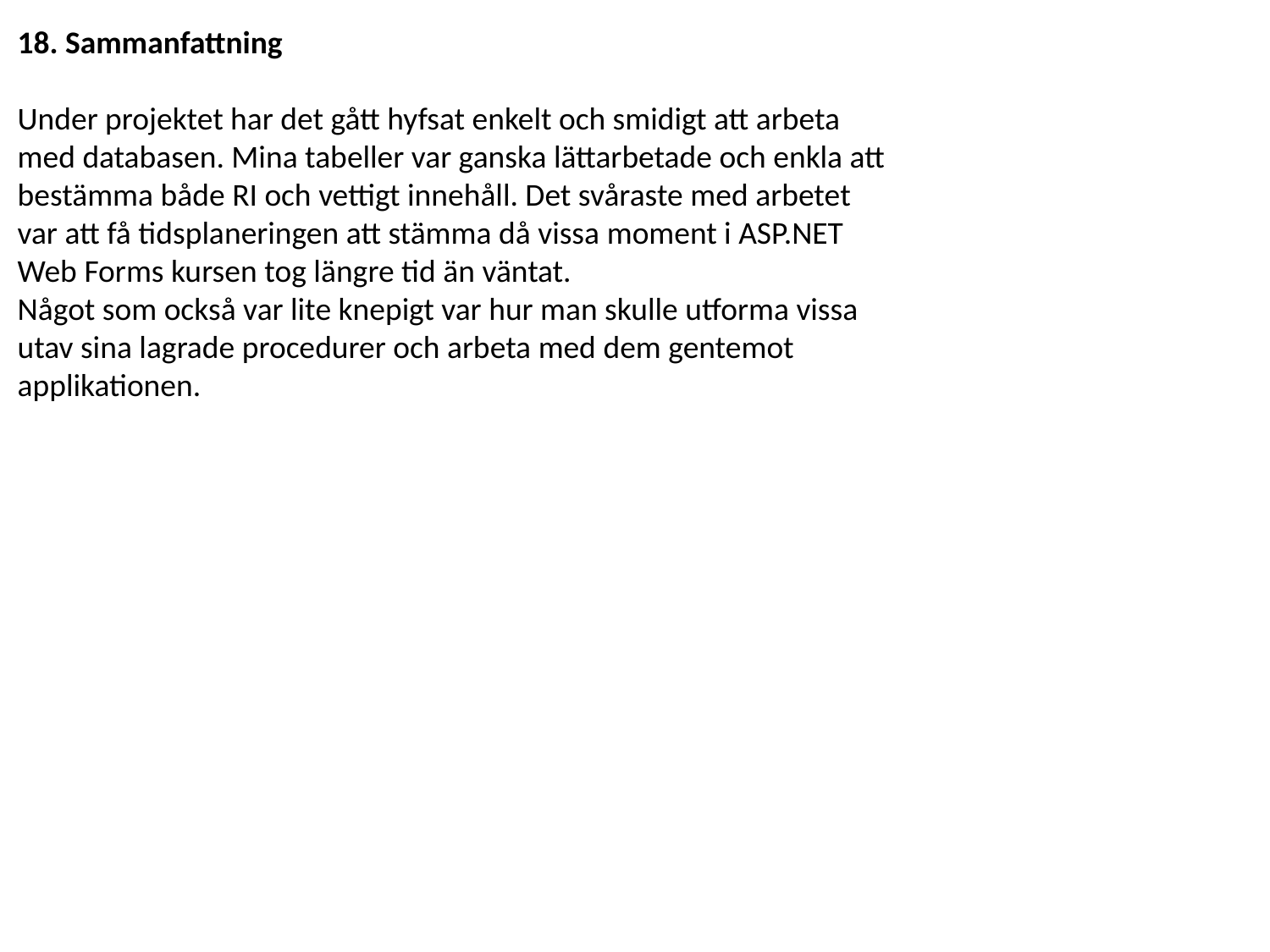

18. Sammanfattning

Under projektet har det gått hyfsat enkelt och smidigt att arbeta med databasen. Mina tabeller var ganska lättarbetade och enkla att bestämma både RI och vettigt innehåll. Det svåraste med arbetet var att få tidsplaneringen att stämma då vissa moment i ASP.NET Web Forms kursen tog längre tid än väntat.
Något som också var lite knepigt var hur man skulle utforma vissa utav sina lagrade procedurer och arbeta med dem gentemot applikationen.